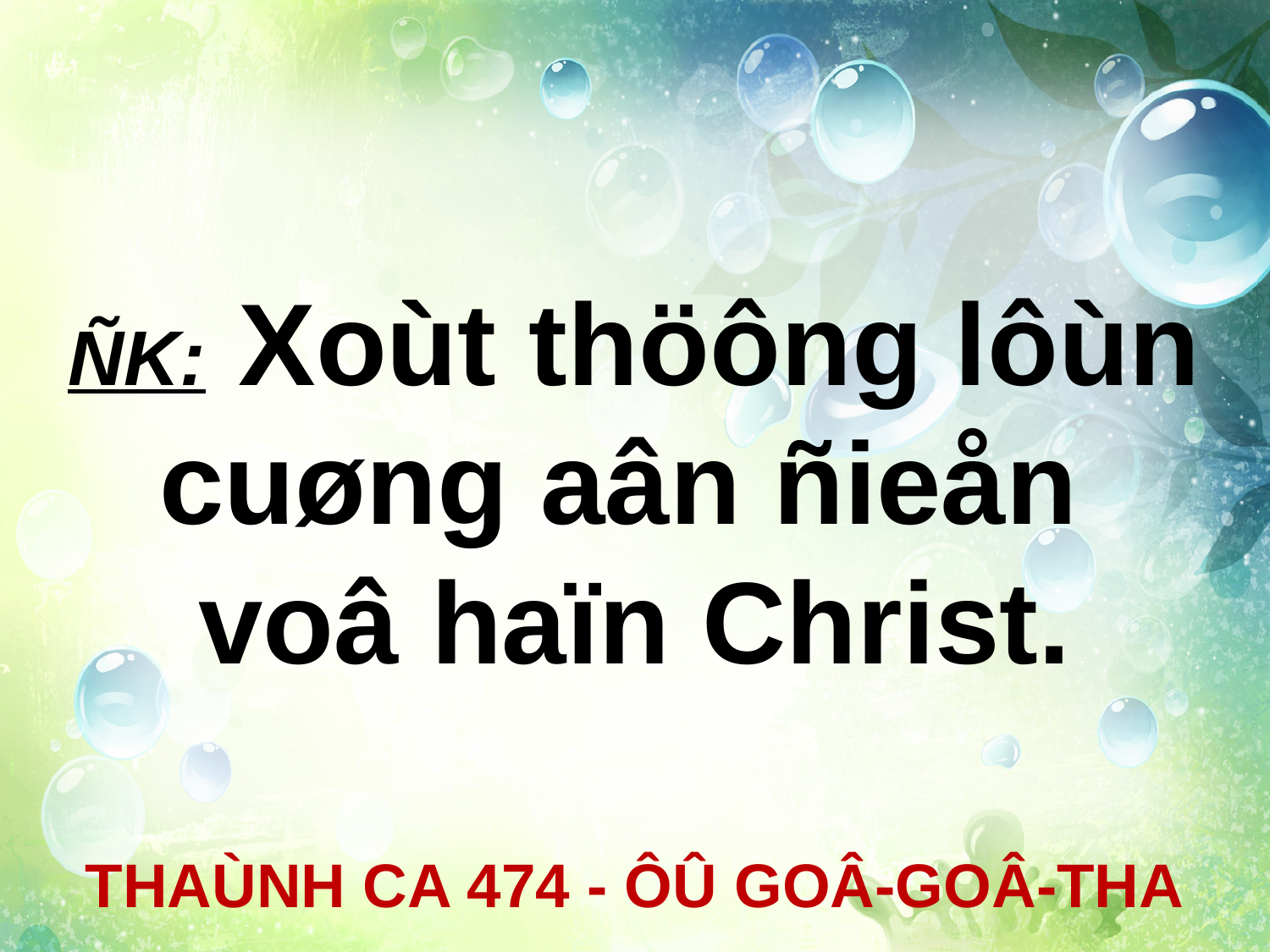

ÑK: Xoùt thöông lôùn cuøng aân ñieån
voâ haïn Christ.
THAÙNH CA 474 - ÔÛ GOÂ-GOÂ-THA